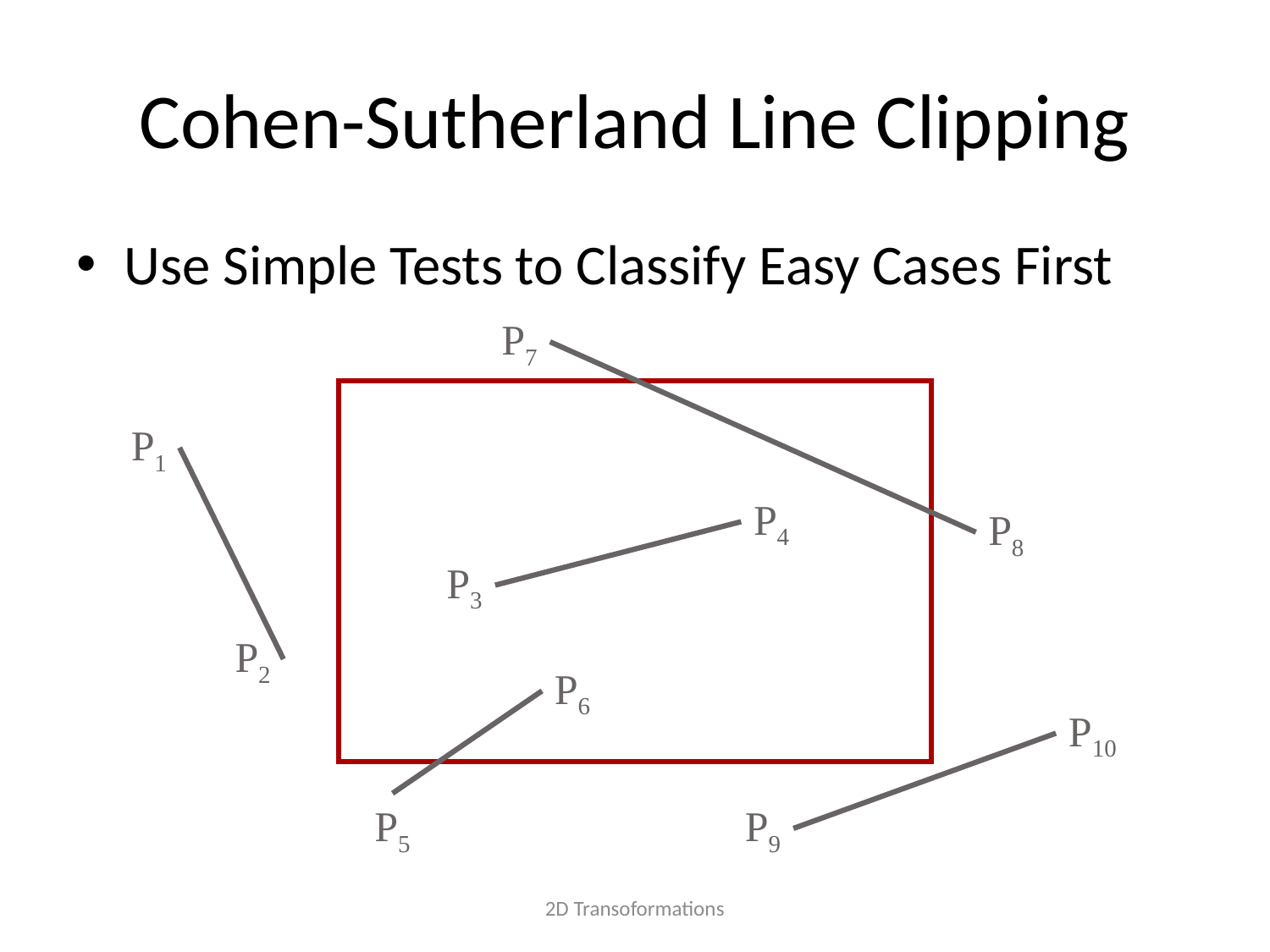

# Cohen-Sutherland Line Clipping
Use Simple Tests to Classify Easy Cases First
P7

P1
P4
P8
P3
P2
P6
P10
P5
P9

45
2D Transoformations